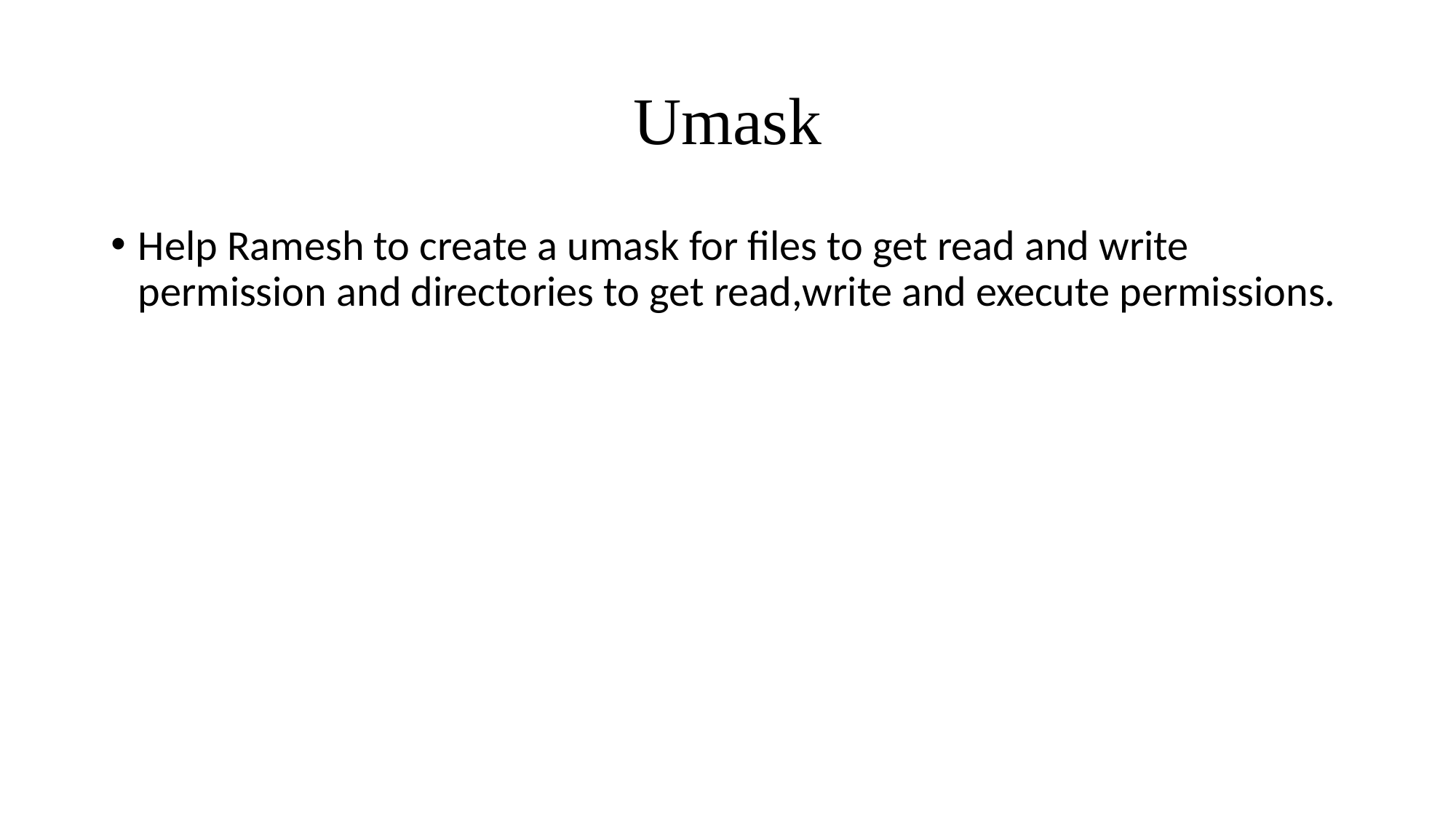

# Umask
Help Ramesh to create a umask for files to get read and write permission and directories to get read,write and execute permissions.

Umask 0